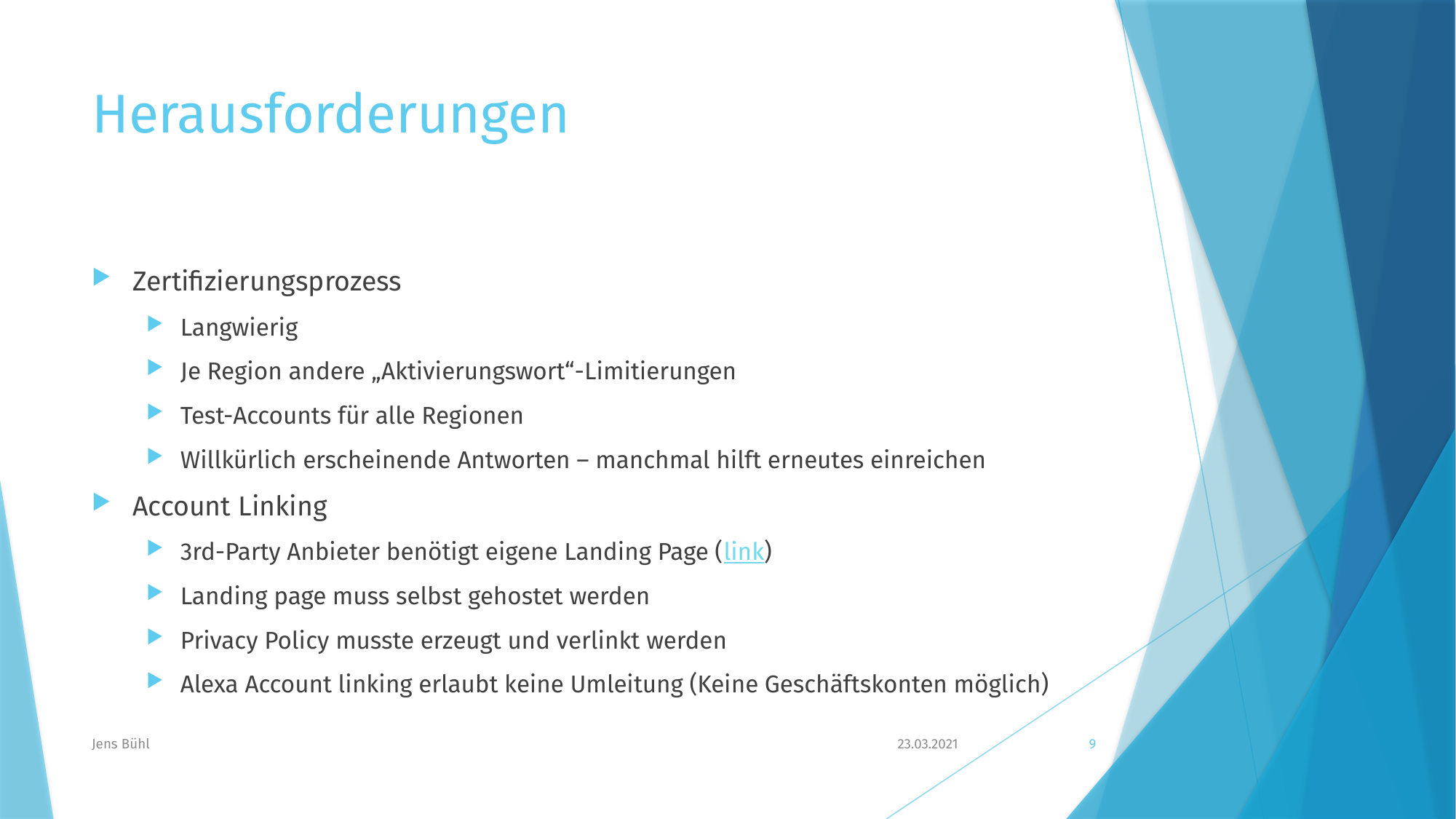

# Herausforderungen
Zertifizierungsprozess
Langwierig
Je Region andere „Aktivierungswort“-Limitierungen
Test-Accounts für alle Regionen
Willkürlich erscheinende Antworten – manchmal hilft erneutes einreichen
Account Linking
3rd-Party Anbieter benötigt eigene Landing Page (link)
Landing page muss selbst gehostet werden
Privacy Policy musste erzeugt und verlinkt werden
Alexa Account linking erlaubt keine Umleitung (Keine Geschäftskonten möglich)

Jens Bühl
23.03.2021
9